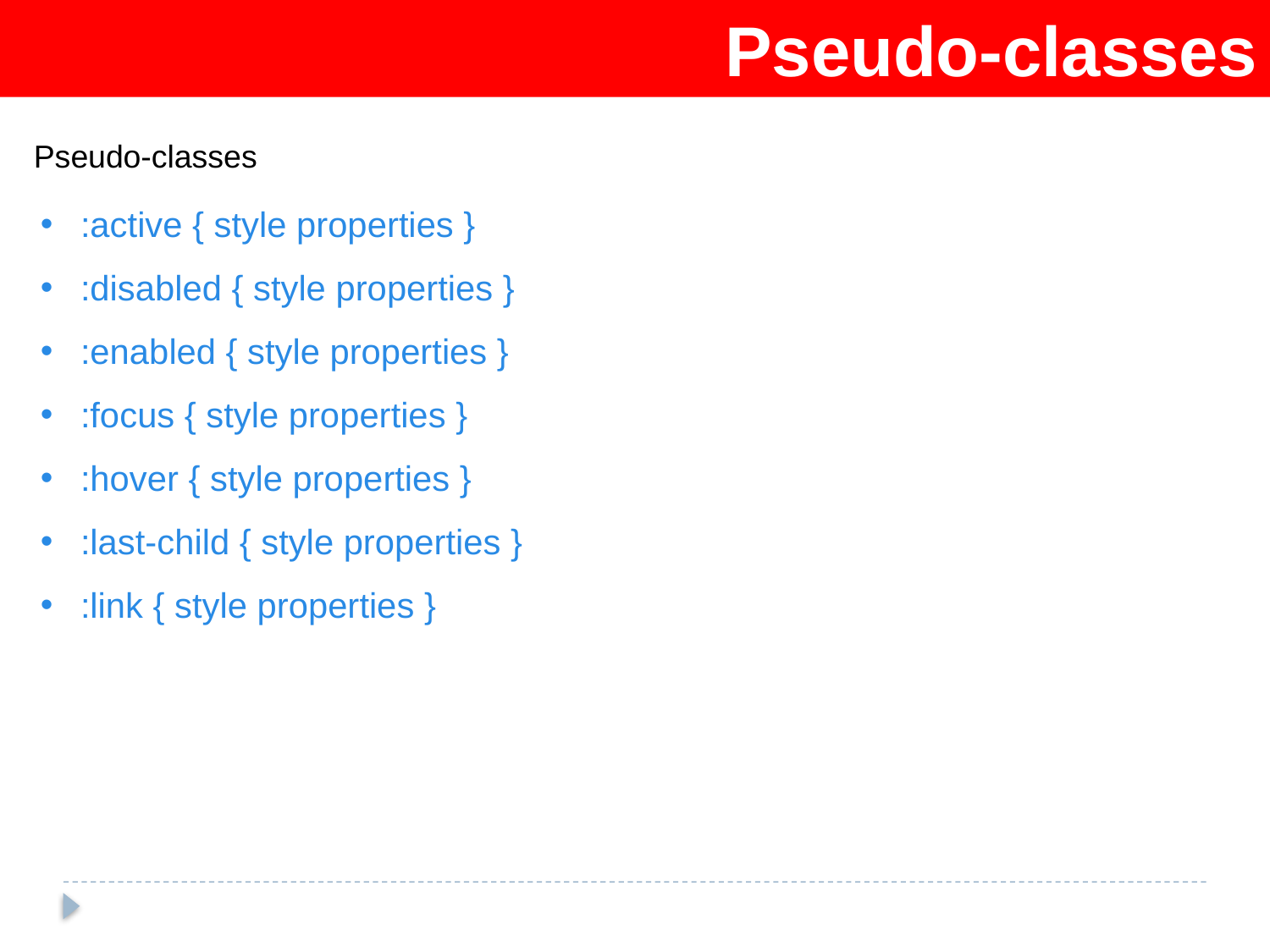

Pseudo-classes
Pseudo-classes

:active { style properties }
:disabled { style properties }
:enabled { style properties }
:focus { style properties }
:hover { style properties }
:last-child { style properties }
:link { style properties }